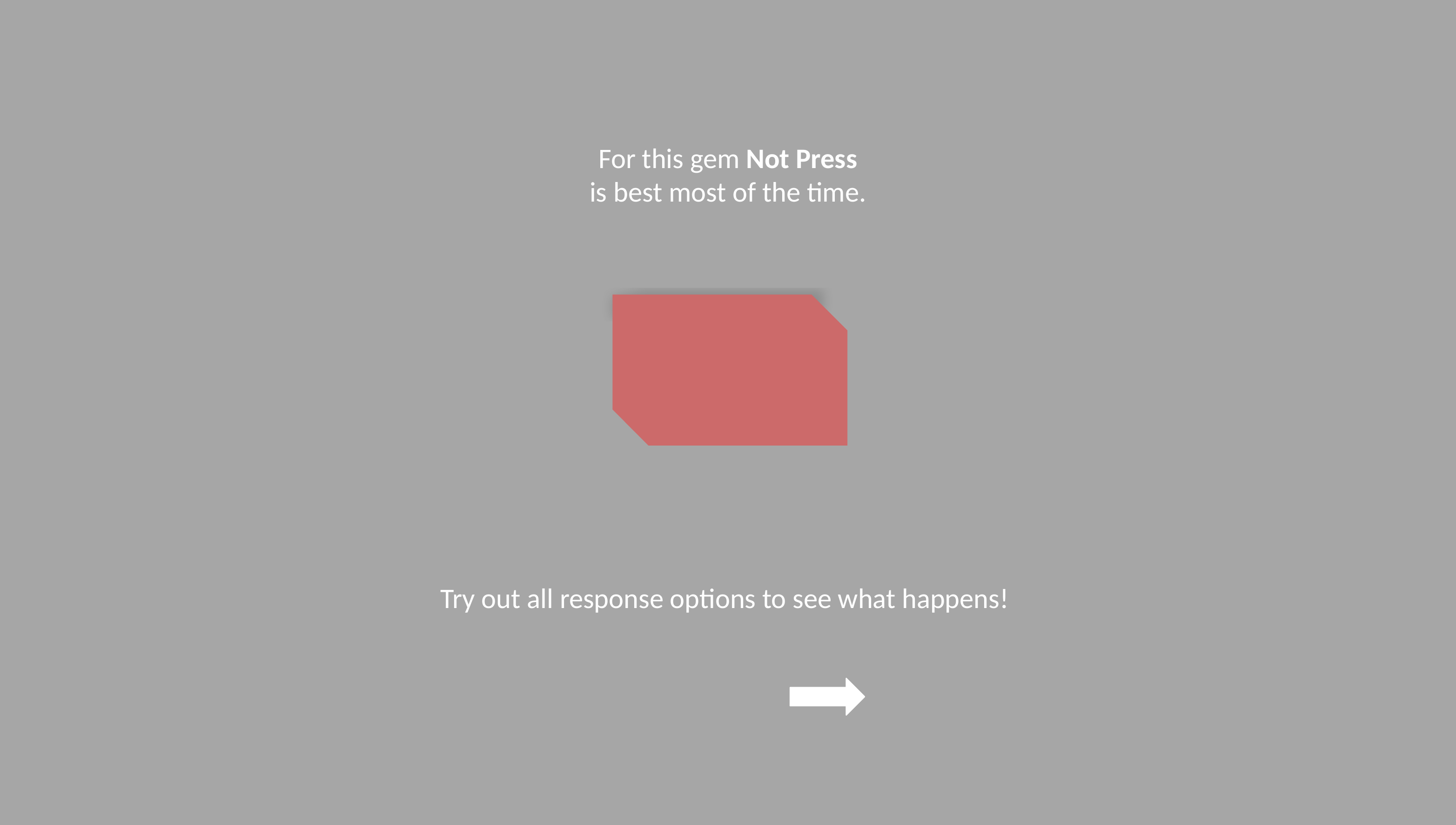

# For this gem Not Press is best most of the time. Try out all response options to see what happens!